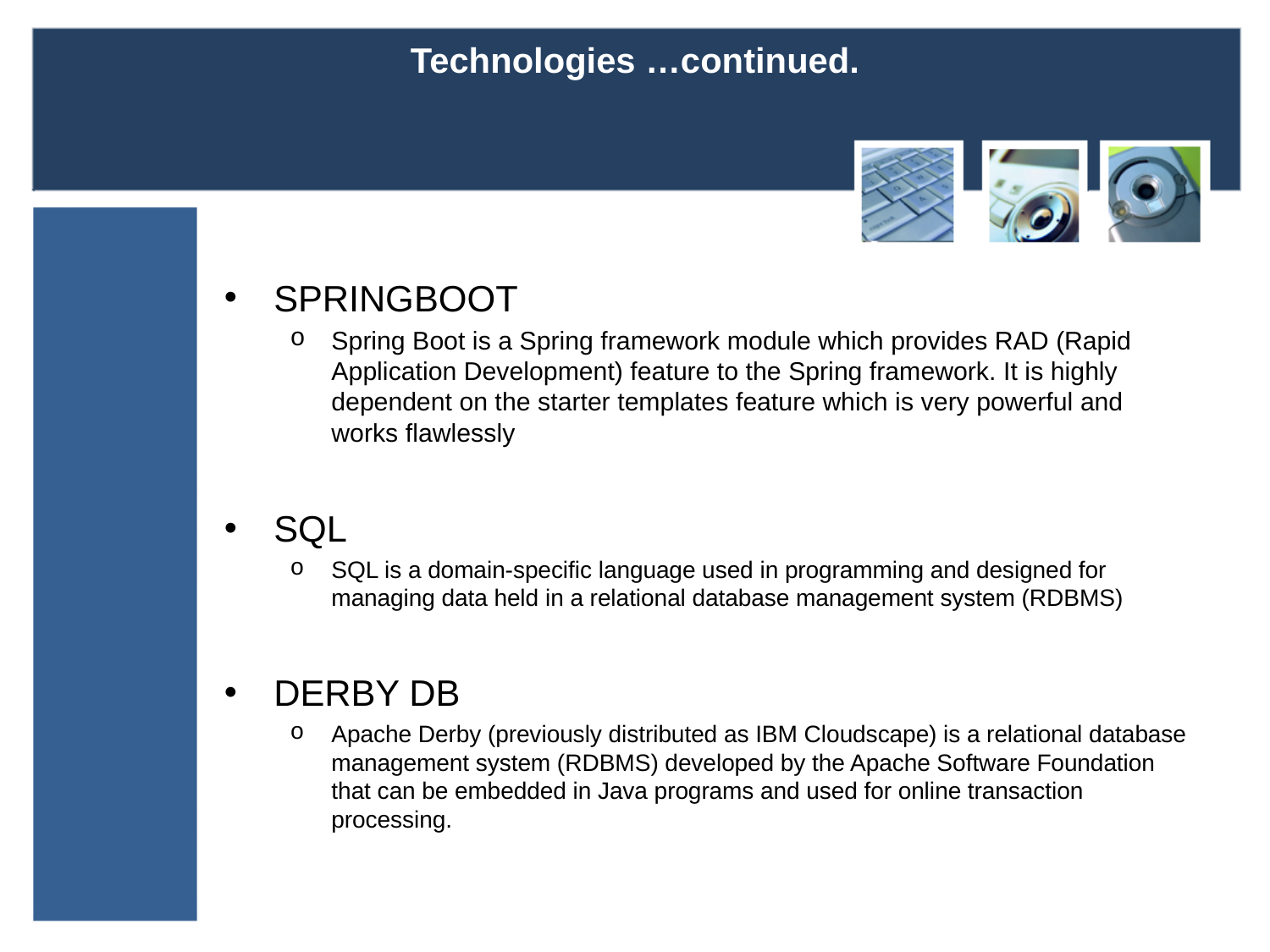

Technologies …continued.

SPRINGBOOT
Spring Boot is a Spring framework module which provides RAD (Rapid Application Development) feature to the Spring framework. It is highly dependent on the starter templates feature which is very powerful and works flawlessly

SQL
SQL is a domain-specific language used in programming and designed for managing data held in a relational database management system (RDBMS)

DERBY DB
Apache Derby (previously distributed as IBM Cloudscape) is a relational database management system (RDBMS) developed by the Apache Software Foundation that can be embedded in Java programs and used for online transaction processing.